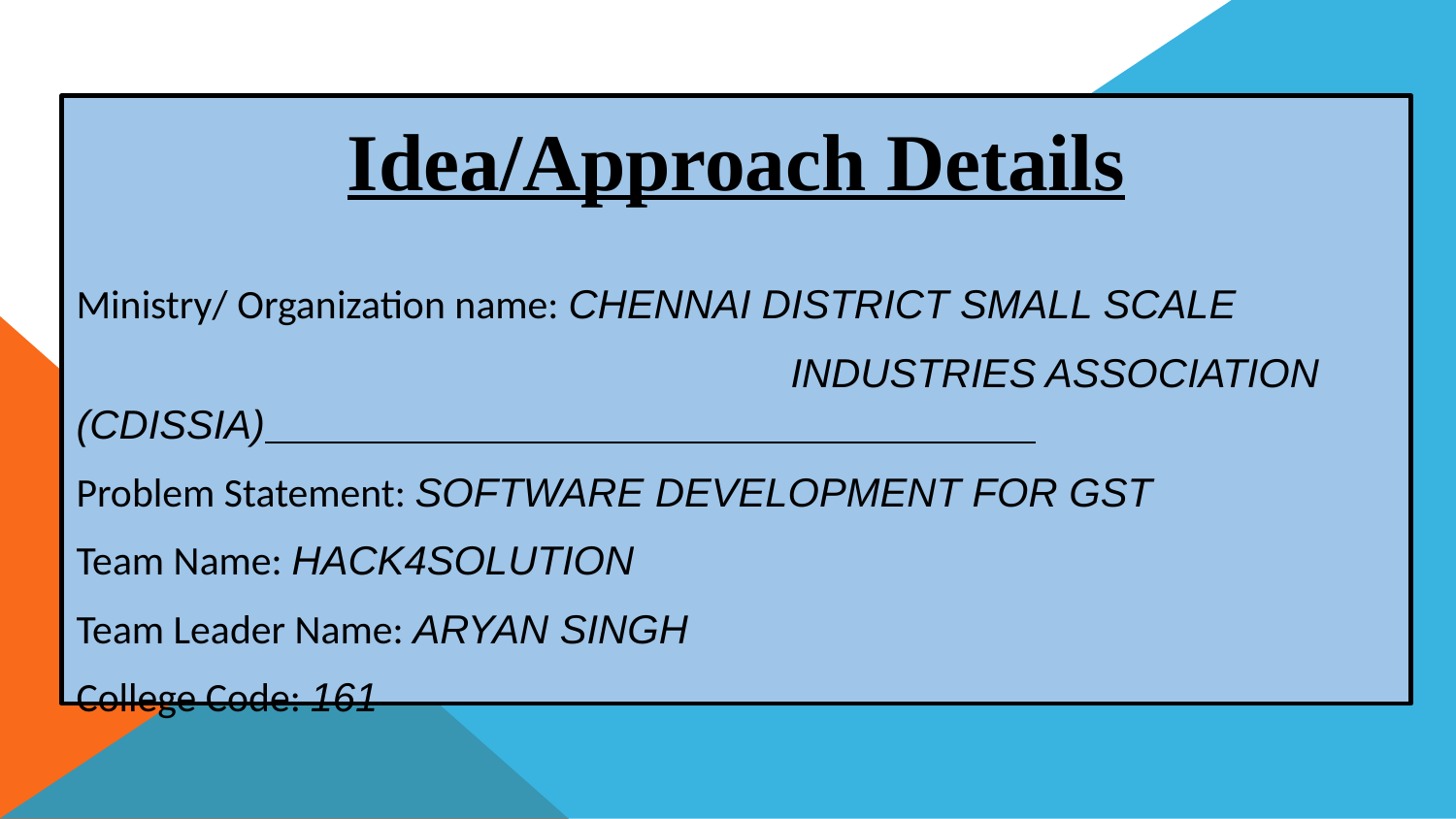

Idea/Approach Details

Ministry/ Organization name: CHENNAI DISTRICT SMALL SCALE
                                                                INDUSTRIES ASSOCIATION (CDISSIA)
Problem Statement: SOFTWARE DEVELOPMENT FOR GST
Team Name: HACK4SOLUTION
Team Leader Name: ARYAN SINGH
College Code: 161